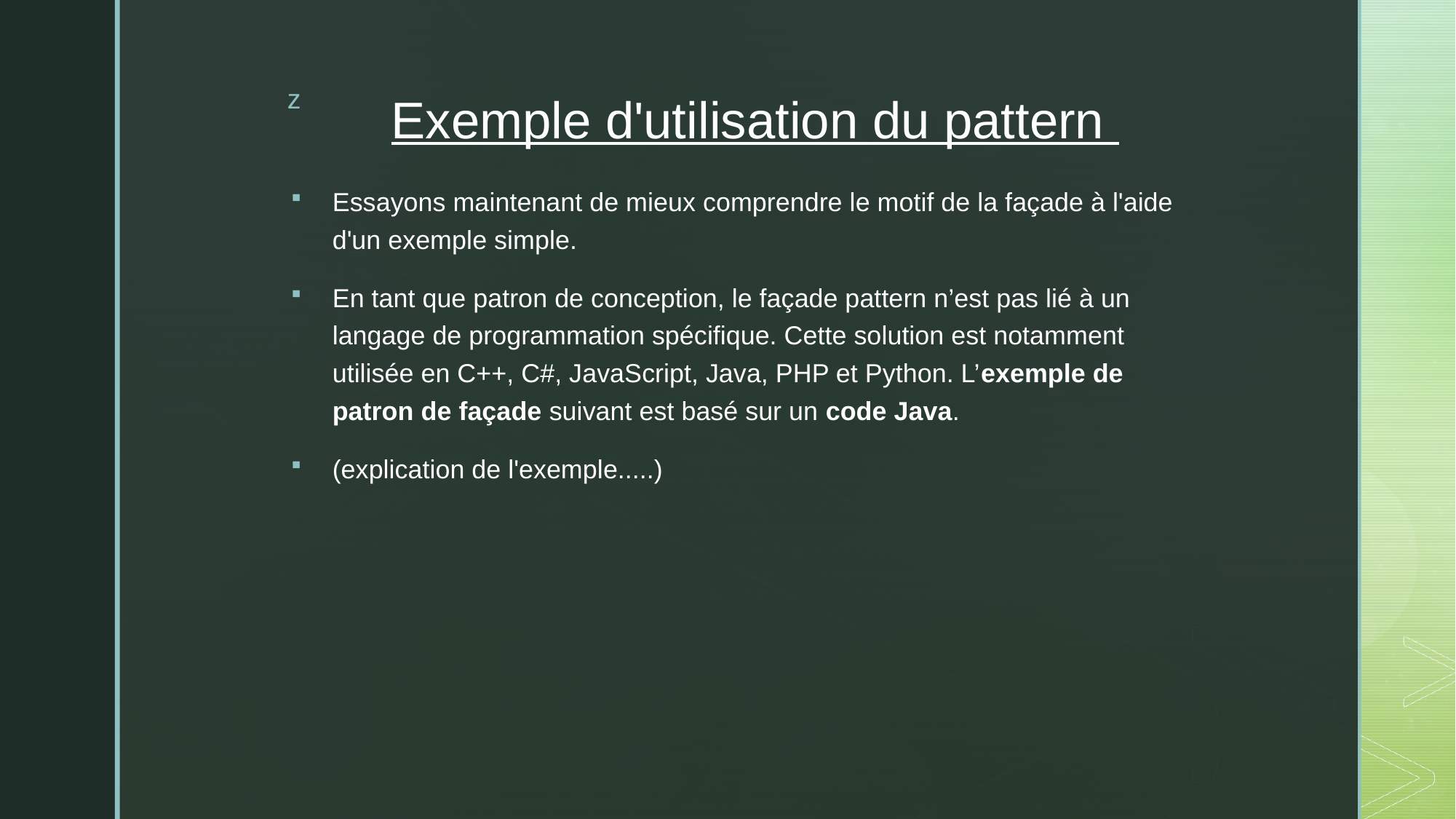

# Exemple d'utilisation du pattern
Essayons maintenant de mieux comprendre le motif de la façade à l'aide d'un exemple simple.
En tant que patron de conception, le façade pattern n’est pas lié à un langage de programmation spécifique. Cette solution est notamment utilisée en C++, C#, JavaScript, Java, PHP et Python. L’exemple de patron de façade suivant est basé sur un code Java.
(explication de l'exemple.....)